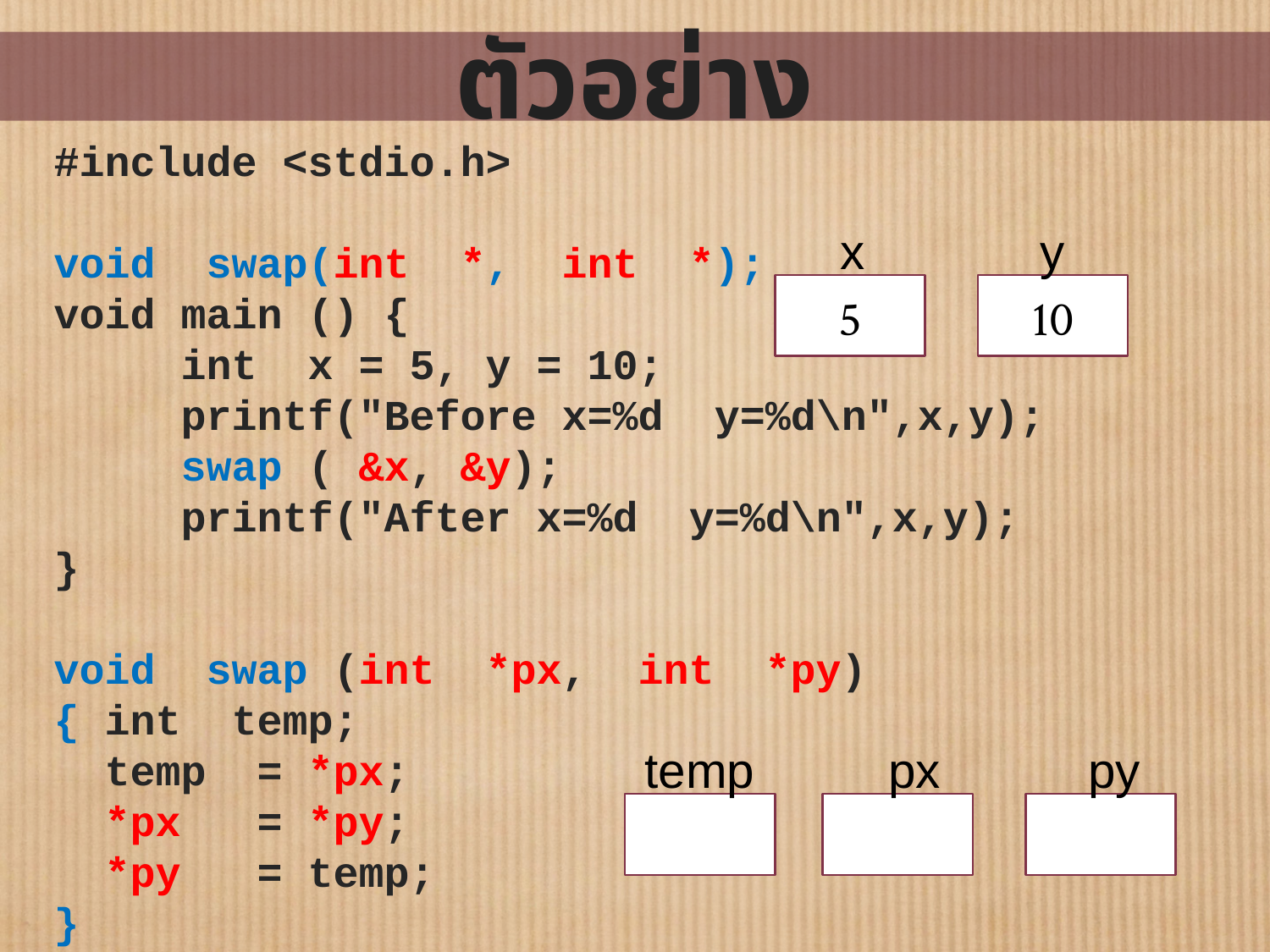

# ตัวอย่าง
#include <stdio.h>

void  swap(int  *,  int  *);
void main () {
     int  x = 5, y = 10;
     printf("Before x=%d  y=%d\n",x,y);
     swap ( &x, &y);
     printf("After x=%d  y=%d\n",x,y);
}

void  swap (int  *px,  int  *py)
{ int  temp;
  temp  = *px;
  *px   = *py;
  *py   = temp;
}
x
y
5
10

temp
px
py

21